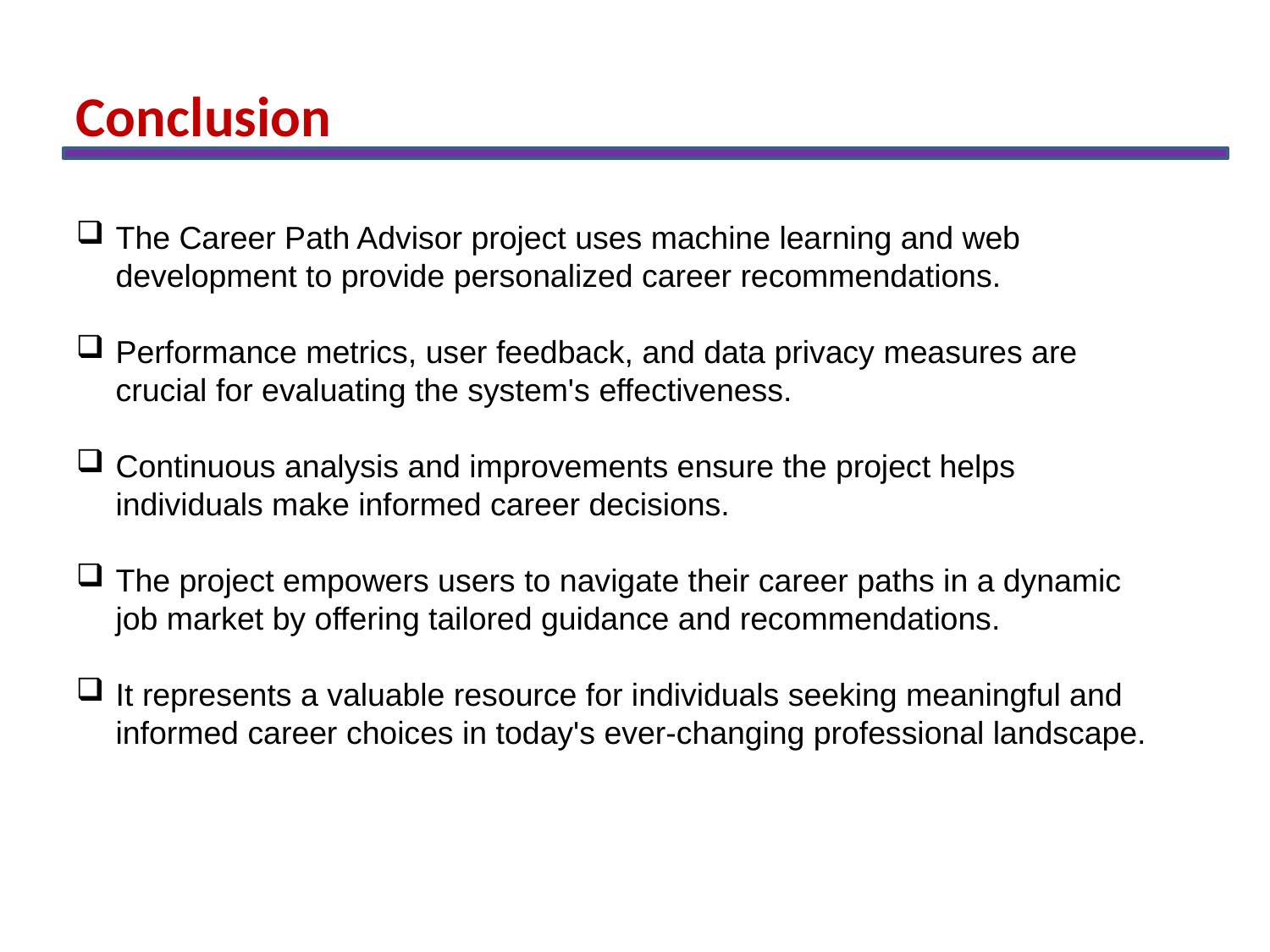

Conclusion

The Career Path Advisor project uses machine learning and web development to provide personalized career recommendations.

Performance metrics, user feedback, and data privacy measures are crucial for evaluating the system's effectiveness.

Continuous analysis and improvements ensure the project helps individuals make informed career decisions.

The project empowers users to navigate their career paths in a dynamic job market by offering tailored guidance and recommendations.

It represents a valuable resource for individuals seeking meaningful and informed career choices in today's ever-changing professional landscape.